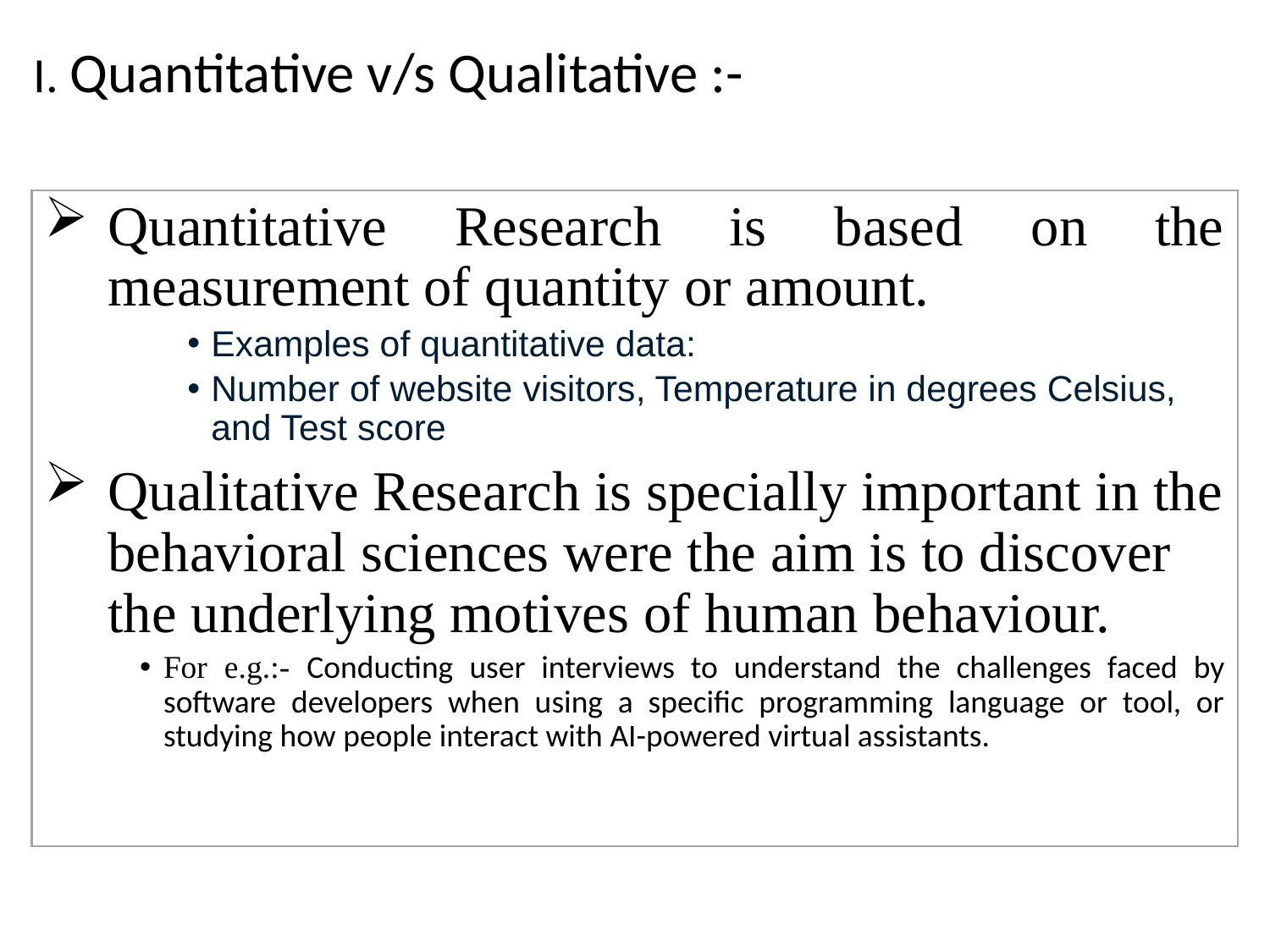

# I. Quantitative v/s Qualitative :-
Quantitative Research is based on the measurement of quantity or amount.
Examples of quantitative data:
Number of website visitors, Temperature in degrees Celsius, and Test score
Qualitative Research is specially important in the behavioral sciences were the aim is to discover the underlying motives of human behaviour.
For e.g.:- Conducting user interviews to understand the challenges faced by software developers when using a specific programming language or tool, or studying how people interact with AI-powered virtual assistants.